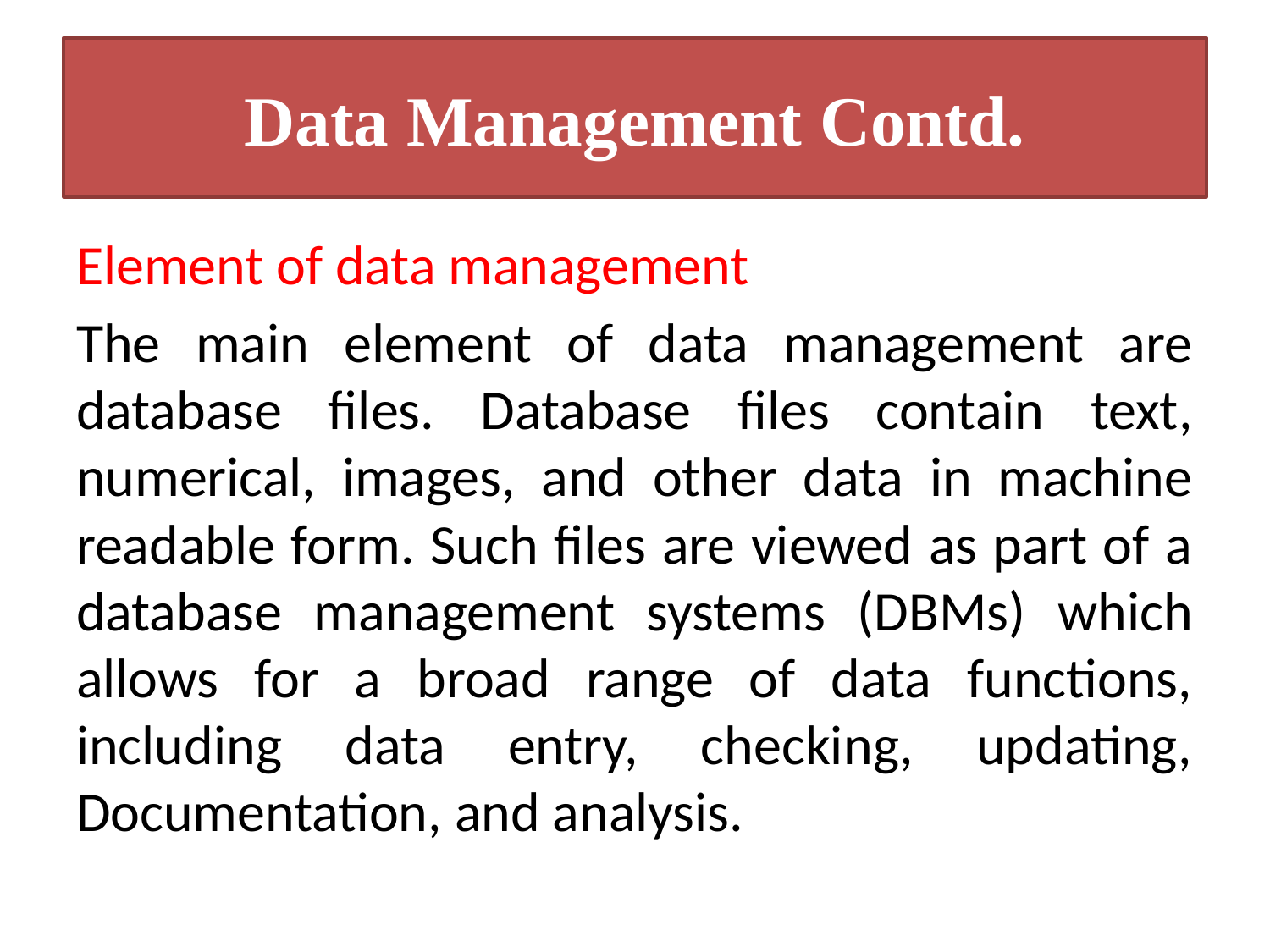

# Data Management Contd.
Element of data management
The main element of data management are database files. Database files contain text, numerical, images, and other data in machine readable form. Such files are viewed as part of a database management systems (DBMs) which allows for a broad range of data functions, including data entry, checking, updating, Documentation, and analysis.